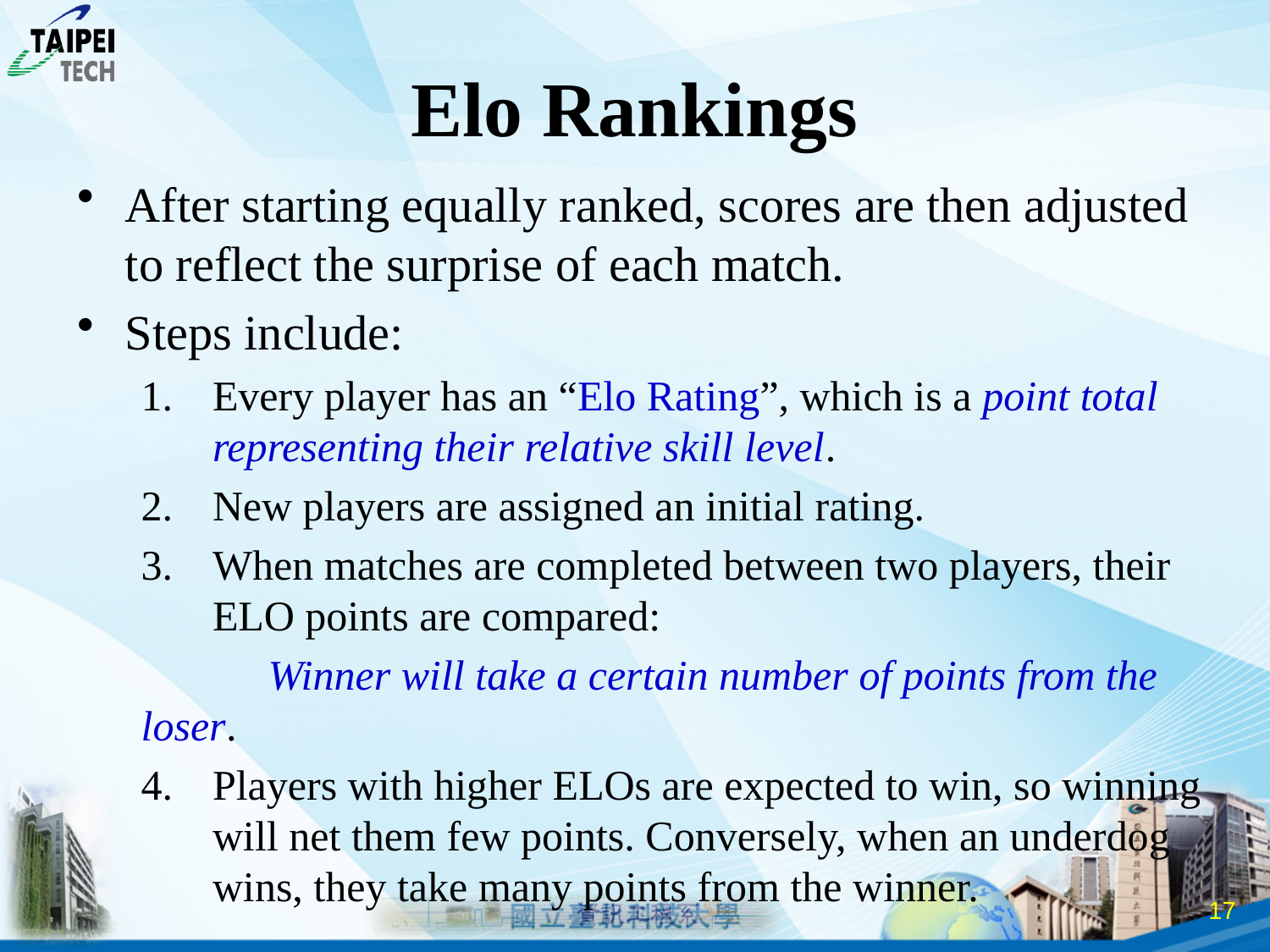

# Elo Rankings
After starting equally ranked, scores are then adjusted to reflect the surprise of each match.
Steps include:
Every player has an “Elo Rating”, which is a point total representing their relative skill level.
New players are assigned an initial rating.
When matches are completed between two players, their ELO points are compared:
	Winner will take a certain number of points from the loser.
Players with higher ELOs are expected to win, so winning will net them few points. Conversely, when an underdog wins, they take many points from the winner.

17